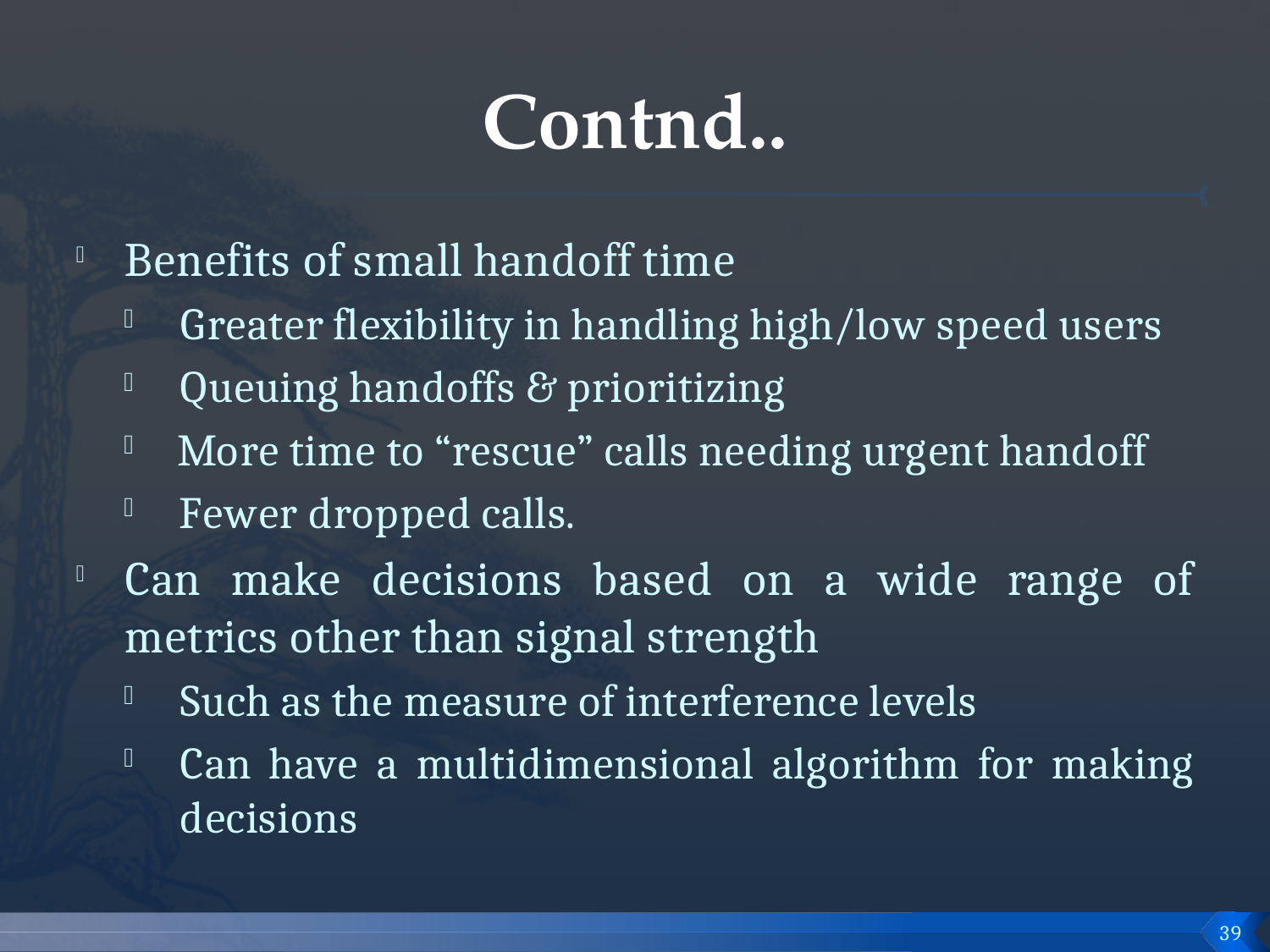

# Contnd..
Benefits of small handoff time
Greater flexibility in handling high/low speed users
Queuing handoffs & prioritizing
More time to “rescue” calls needing urgent handoff
Fewer dropped calls.
Can make decisions based on a wide range of metrics other than signal strength
Such as the measure of interference levels
Can have a multidimensional algorithm for making decisions
39